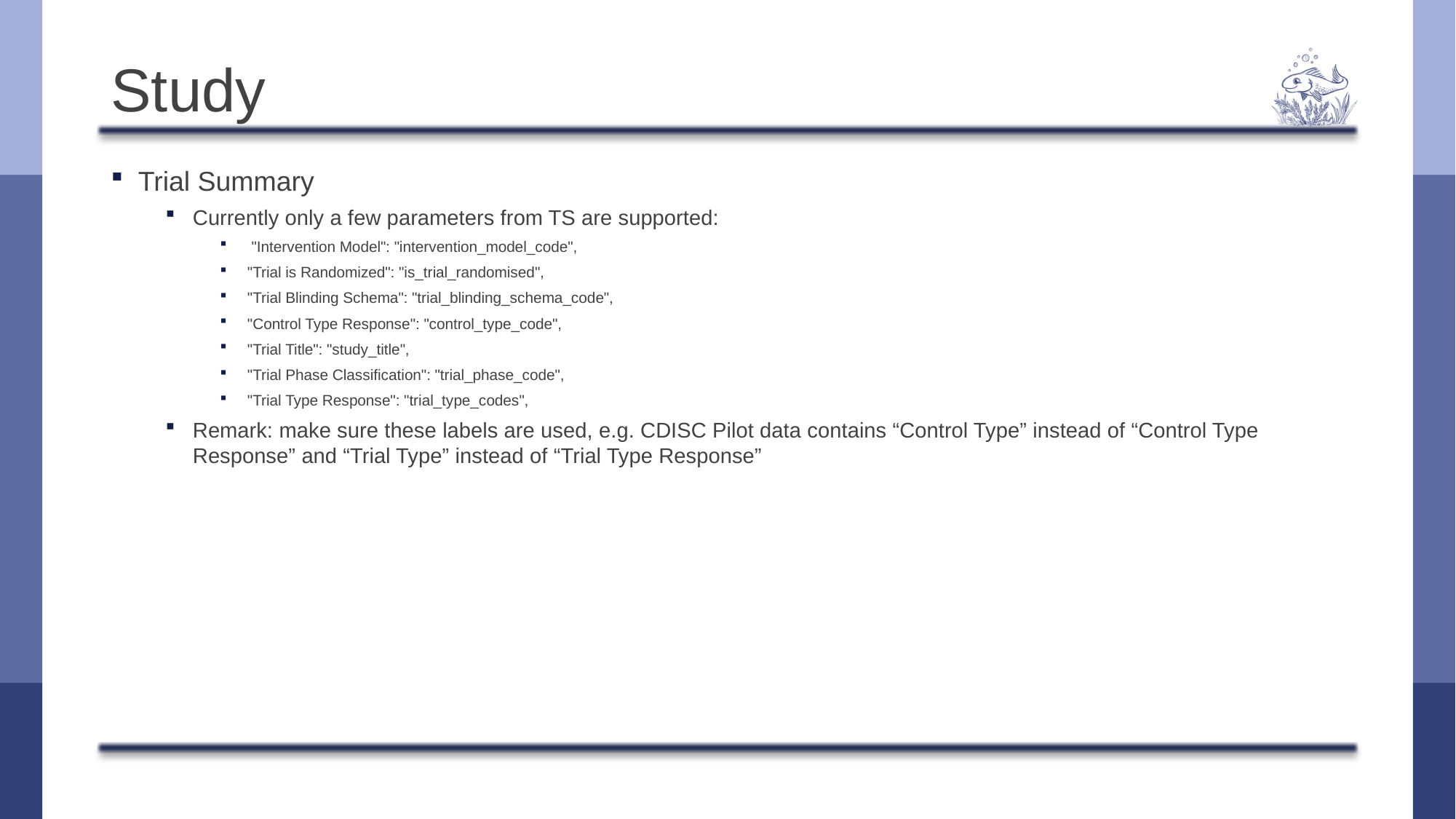

# Study
Trial Summary
Currently only a few parameters from TS are supported:
 "Intervention Model": "intervention_model_code",
"Trial is Randomized": "is_trial_randomised",
"Trial Blinding Schema": "trial_blinding_schema_code",
"Control Type Response": "control_type_code",
"Trial Title": "study_title",
"Trial Phase Classification": "trial_phase_code",
"Trial Type Response": "trial_type_codes",
Remark: make sure these labels are used, e.g. CDISC Pilot data contains “Control Type” instead of “Control Type Response” and “Trial Type” instead of “Trial Type Response”